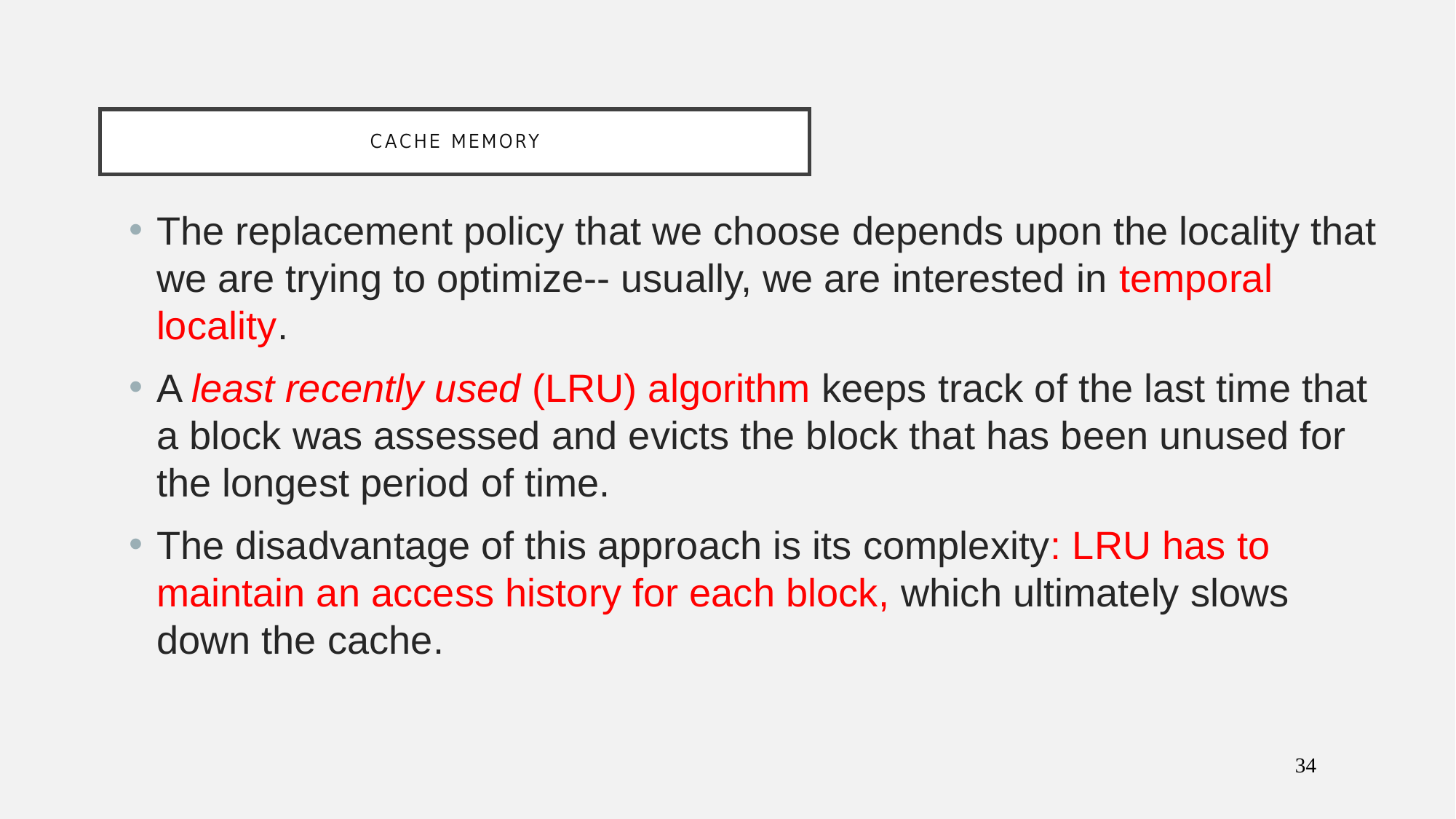

# Cache Memory
The replacement policy that we choose depends upon the locality that we are trying to optimize-- usually, we are interested in temporal locality.
A least recently used (LRU) algorithm keeps track of the last time that a block was assessed and evicts the block that has been unused for the longest period of time.
The disadvantage of this approach is its complexity: LRU has to maintain an access history for each block, which ultimately slows down the cache.
34